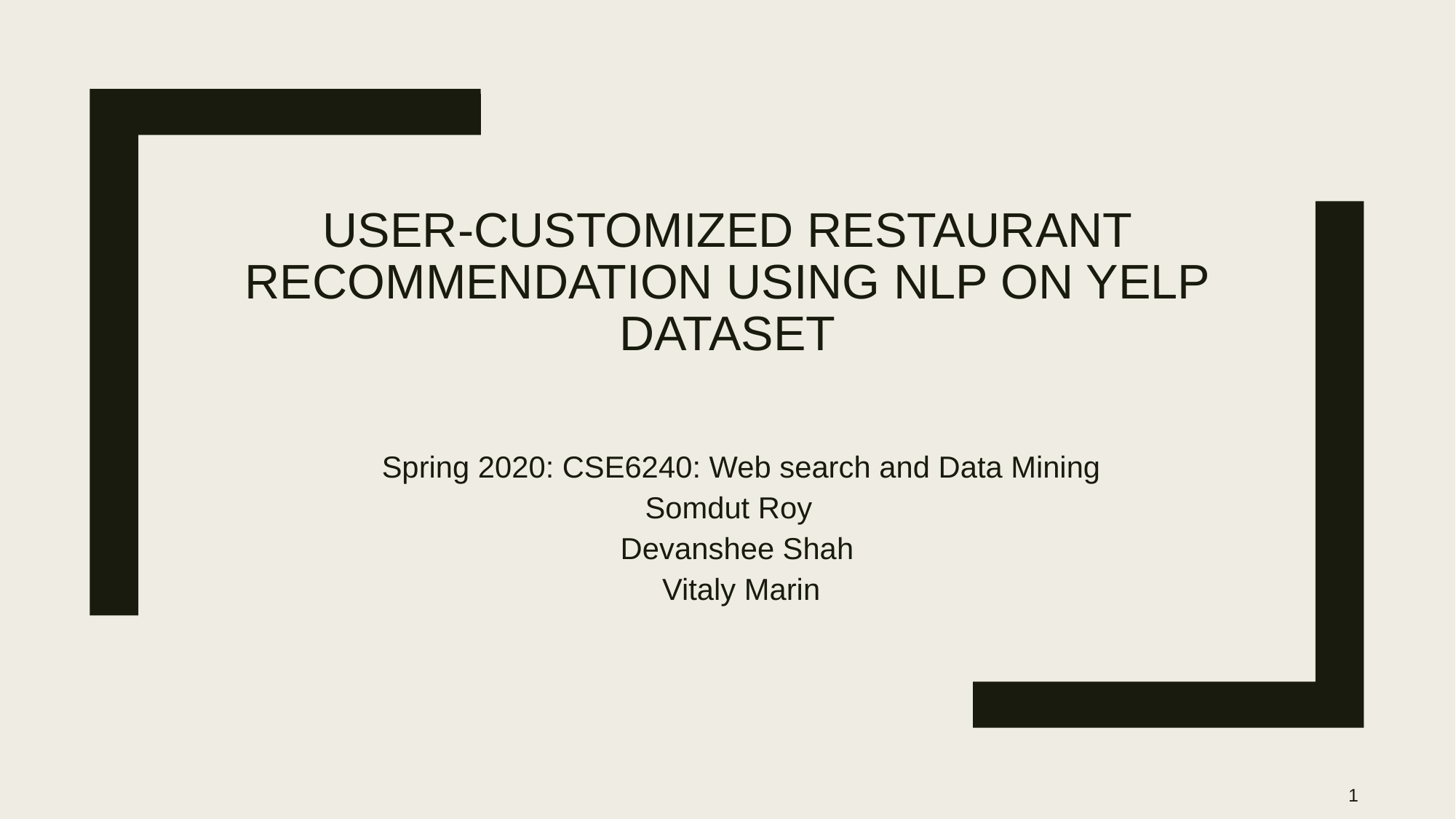

# User-Customized Restaurant Recommendation using NLP on Yelp Dataset
Spring 2020: CSE6240: Web search and Data Mining
Somdut Roy
Devanshee Shah
Vitaly Marin

1